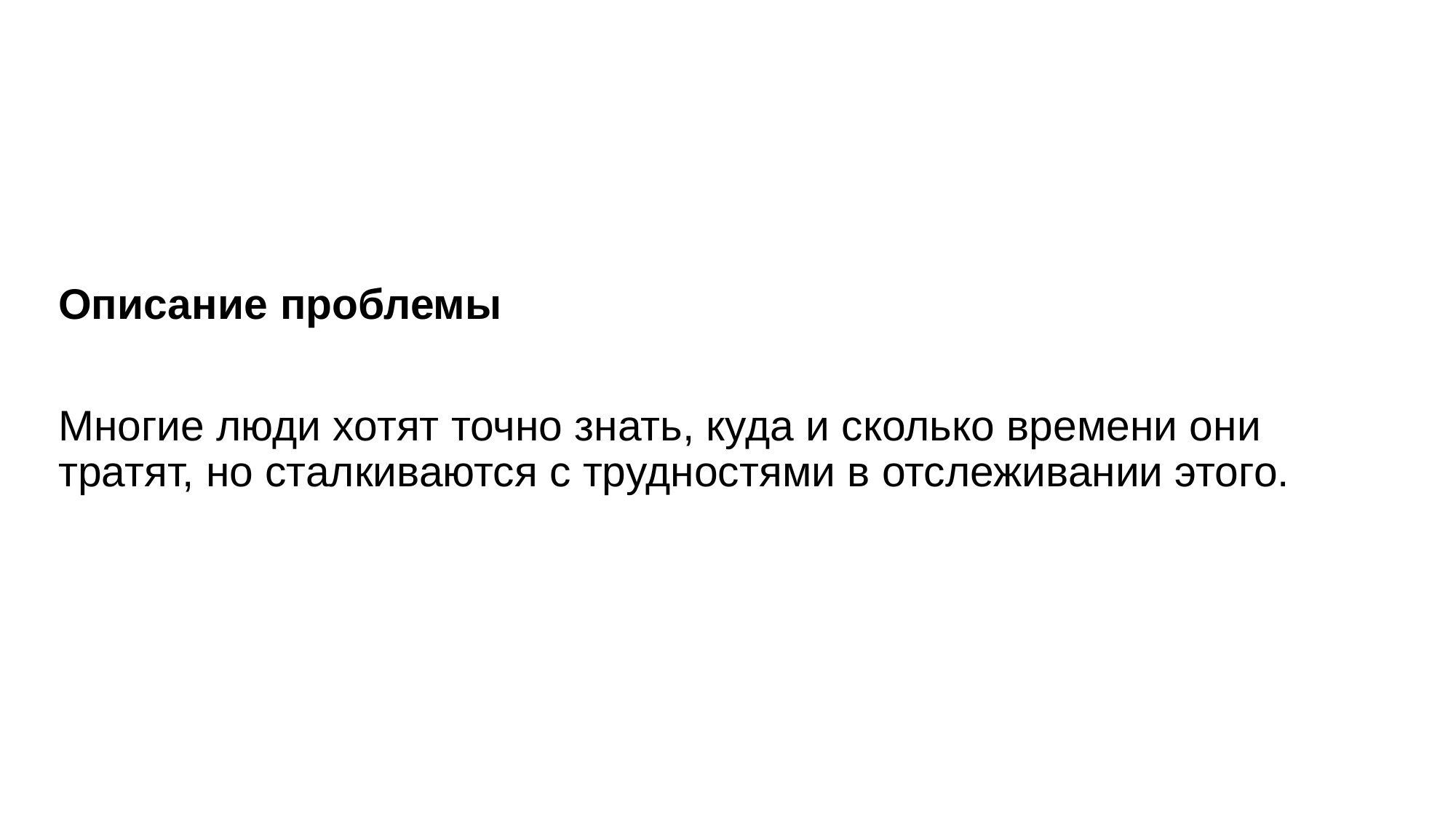

Описание проблемы

Многие люди хотят точно знать, куда и сколько времени они тратят, но сталкиваются с трудностями в отслеживании этого.